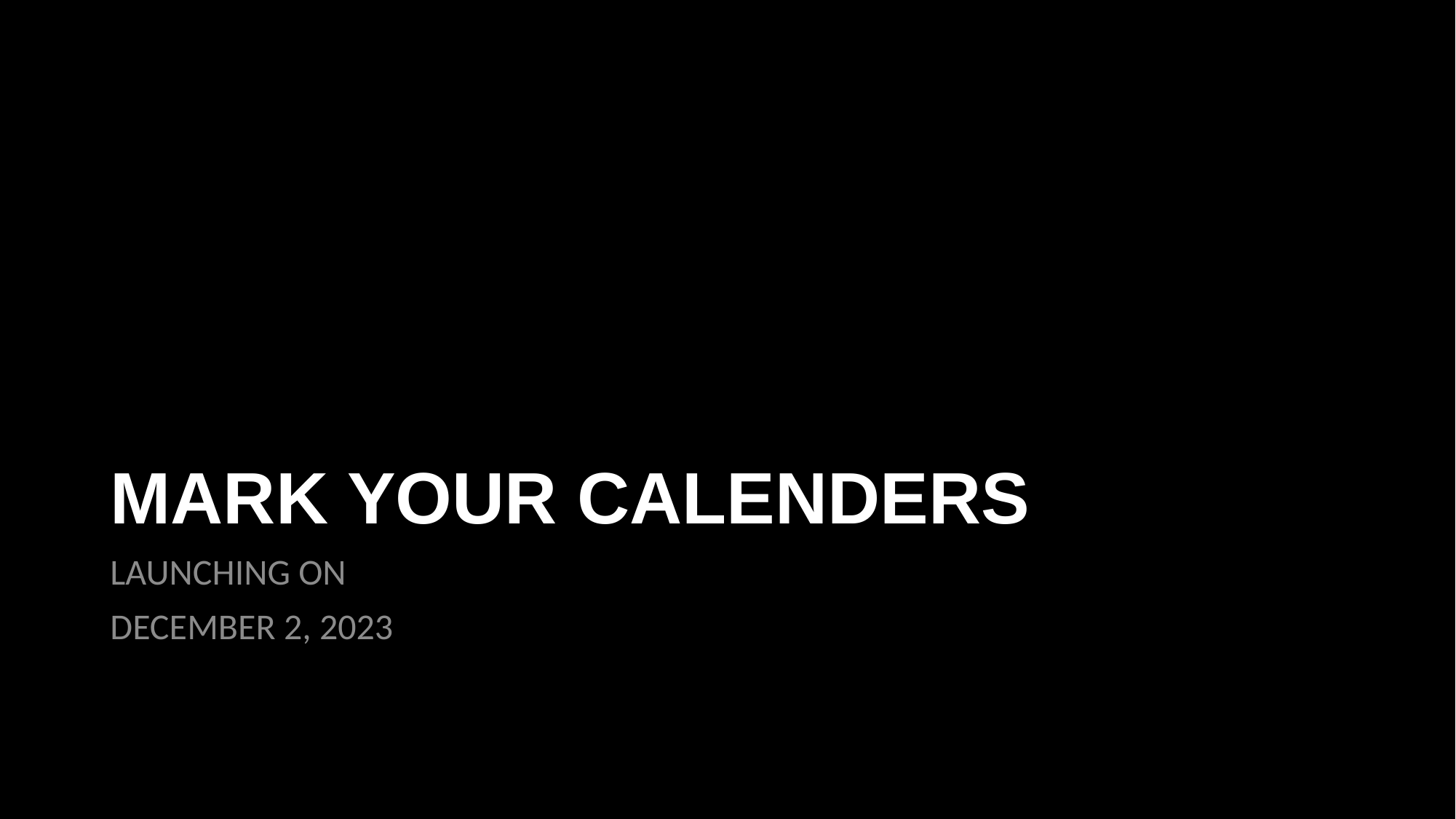

# MARK YOUR CALENDERS
LAUNCHING ON
DECEMBER 2, 2023